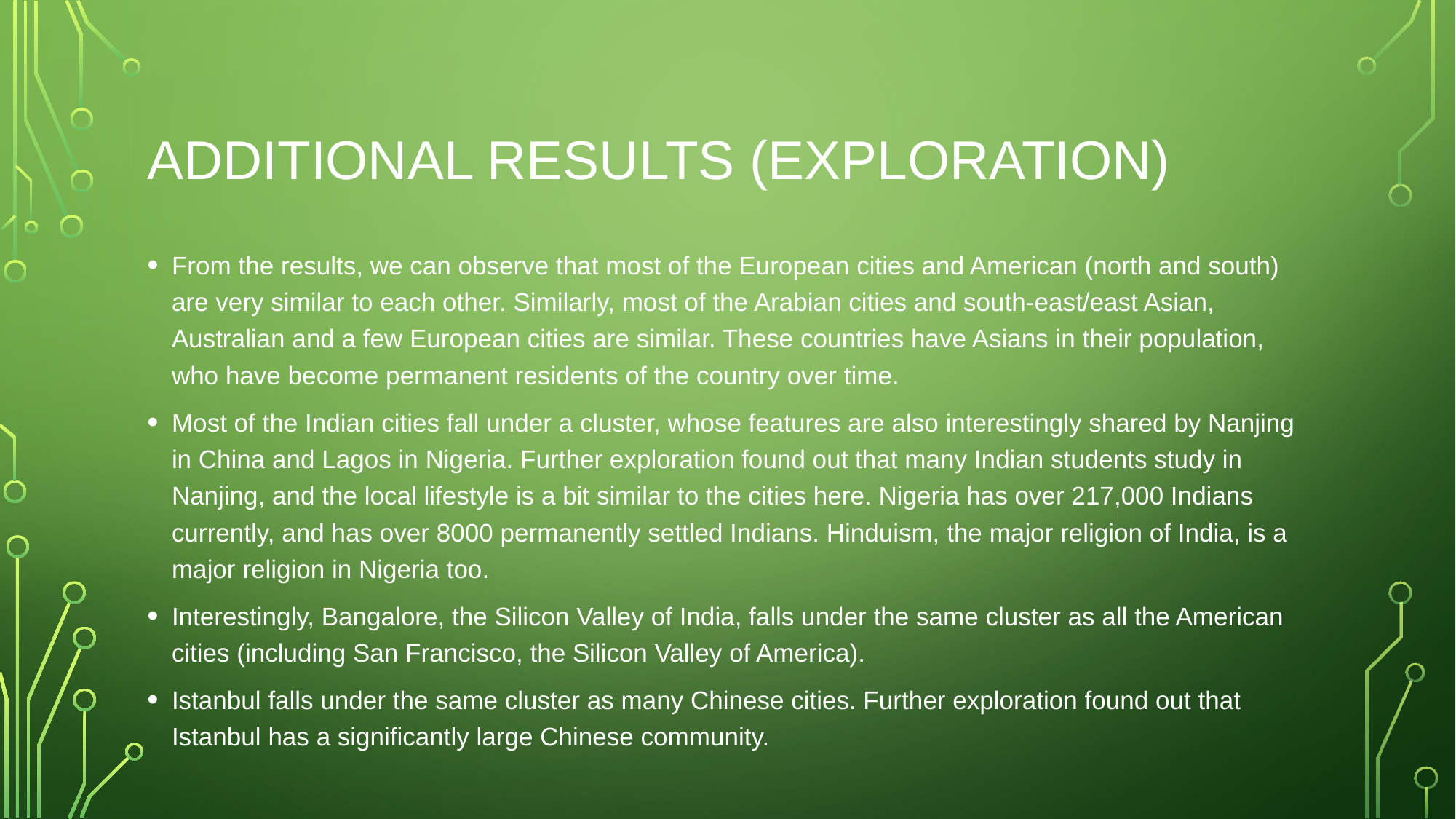

# Additional Results (Exploration)
From the results, we can observe that most of the European cities and American (north and south) are very similar to each other. Similarly, most of the Arabian cities and south-east/east Asian, Australian and a few European cities are similar. These countries have Asians in their population, who have become permanent residents of the country over time.
Most of the Indian cities fall under a cluster, whose features are also interestingly shared by Nanjing in China and Lagos in Nigeria. Further exploration found out that many Indian students study in Nanjing, and the local lifestyle is a bit similar to the cities here. Nigeria has over 217,000 Indians currently, and has over 8000 permanently settled Indians. Hinduism, the major religion of India, is a major religion in Nigeria too.
Interestingly, Bangalore, the Silicon Valley of India, falls under the same cluster as all the American cities (including San Francisco, the Silicon Valley of America).
Istanbul falls under the same cluster as many Chinese cities. Further exploration found out that Istanbul has a significantly large Chinese community.